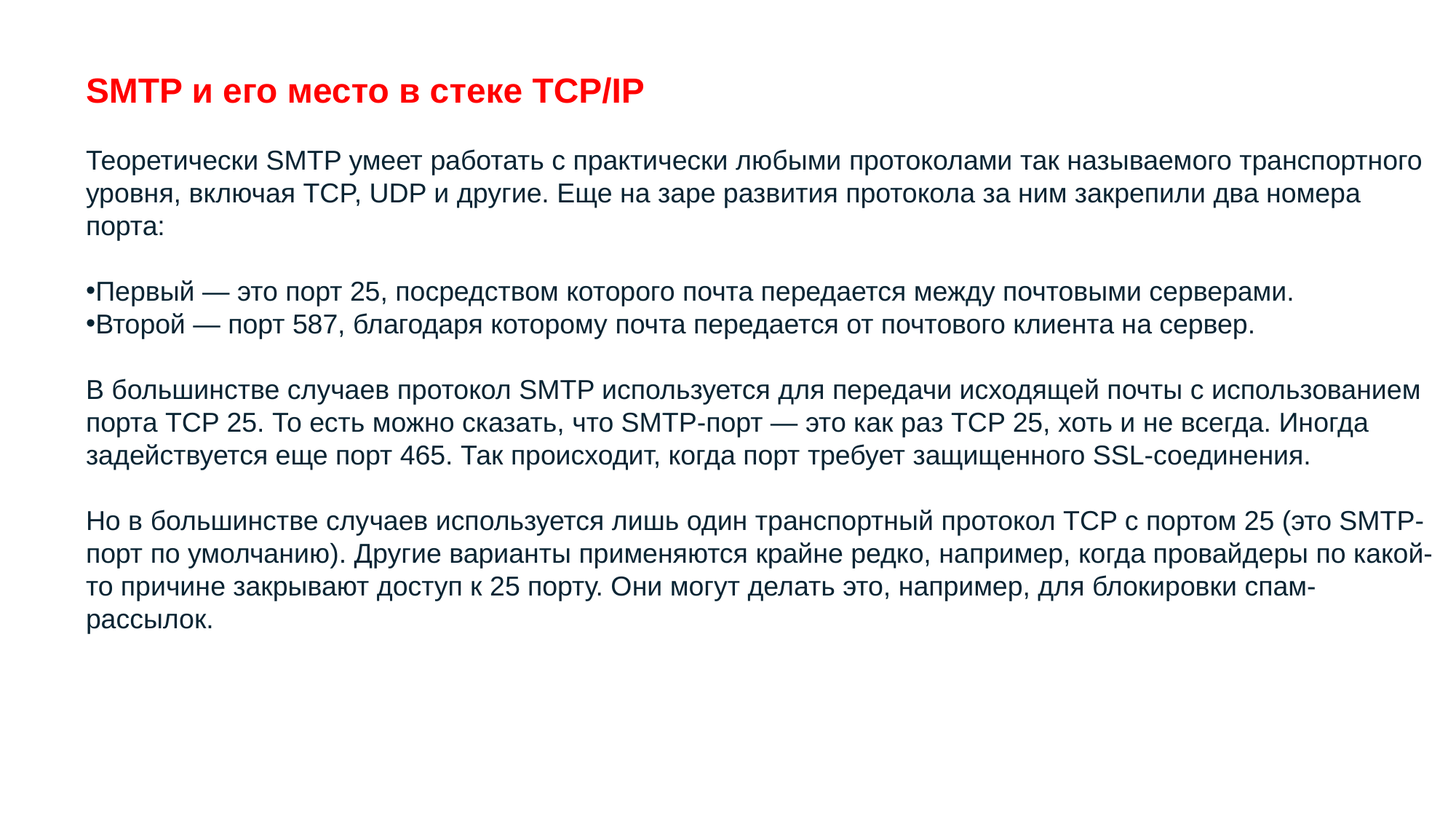

SMTP и его место в стеке TCP/IP

Теоретически SMTP умеет работать с практически любыми протоколами так называемого транспортного уровня, включая TCP, UDP и другие. Еще на заре развития протокола за ним закрепили два номера порта:

Первый — это порт 25, посредством которого почта передается между почтовыми серверами.
Второй — порт 587, благодаря которому почта передается от почтового клиента на сервер.

В большинстве случаев протокол SMTP используется для передачи исходящей почты с использованием порта TCP 25. То есть можно сказать, что SMTP-порт — это как раз TCP 25, хоть и не всегда. Иногда задействуется еще порт 465. Так происходит, когда порт требует защищенного SSL-соединения.

Но в большинстве случаев используется лишь один транспортный протокол TCP с портом 25 (это SMTP-порт по умолчанию). Другие варианты применяются крайне редко, например, когда провайдеры по какой-то причине закрывают доступ к 25 порту. Они могут делать это, например, для блокировки спам-рассылок.